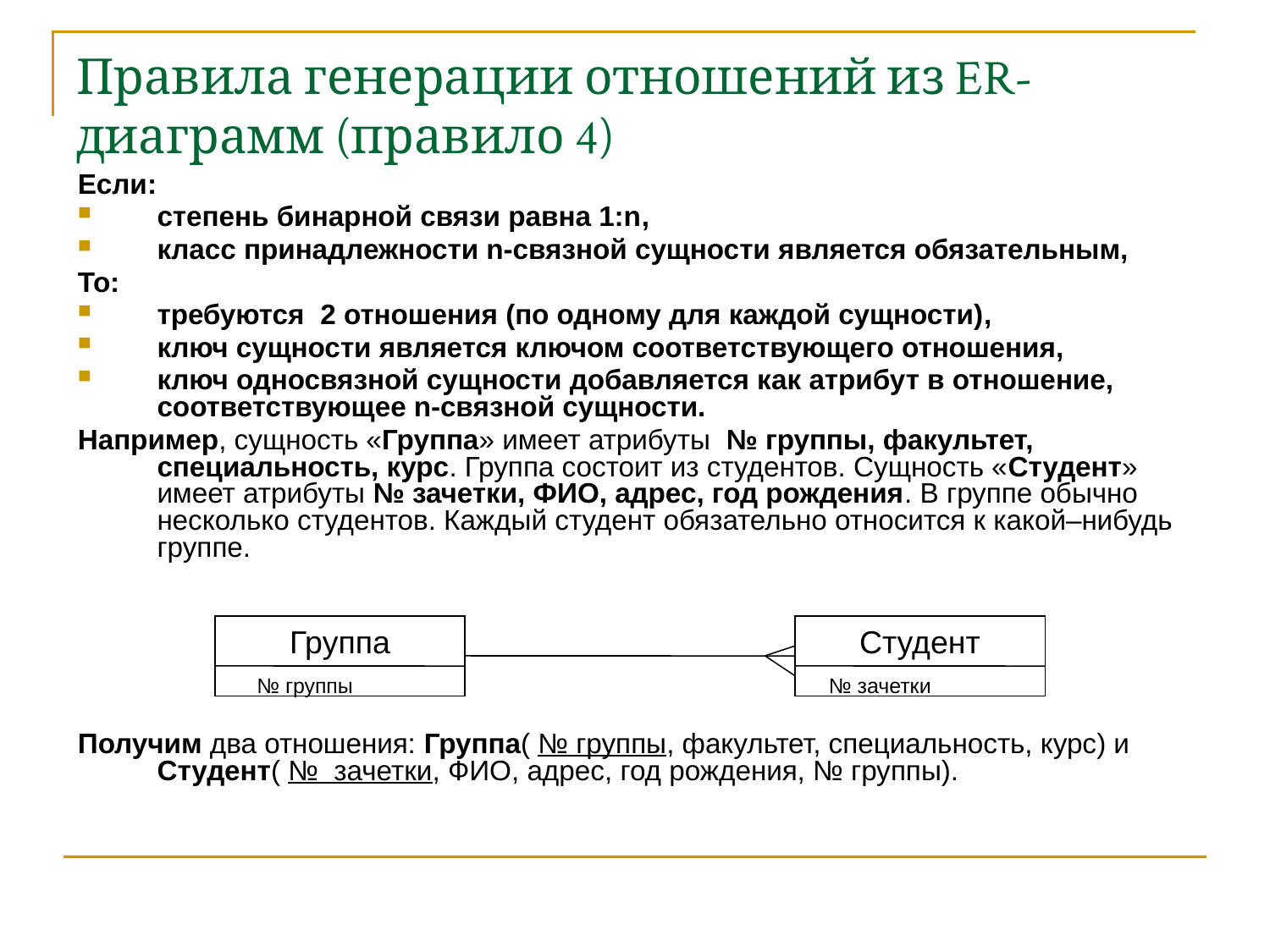

# Правила генерации отношений из ER-диаграмм (правило 4)
Если:
степень бинарной связи равна 1:n,
класс принадлежности n-связной сущности является обязательным,
То:
требуются  2 отношения (по одному для каждой сущности),
ключ сущности является ключом соответствующего отношения,
ключ односвязной сущности добавляется как атрибут в отношение, соответствующее n-связной сущности.
Например, сущность «Группа» имеет атрибуты  № группы, факультет, специальность, курс. Группа состоит из студентов. Сущность «Студент» имеет атрибуты № зачетки, ФИО, адрес, год рождения. В группе обычно несколько студентов. Каждый студент обязательно относится к какой–нибудь группе.

Получим два отношения: Группа( № группы, факультет, специальность, курс) и Студент( №  зачетки, ФИО, адрес, год рождения, № группы).

Группа
Студент

№ группы

№ зачетки